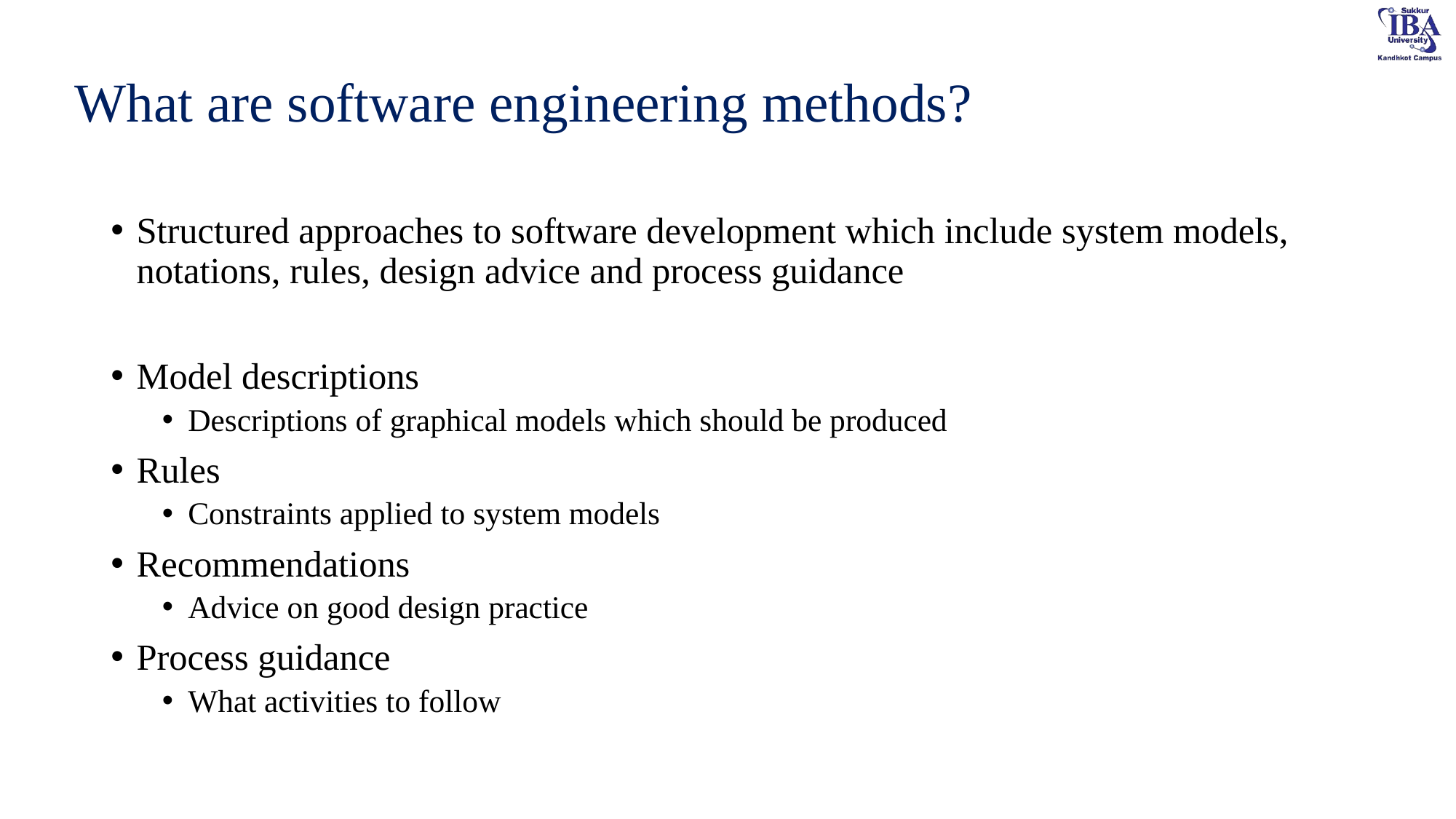

# What are software engineering methods?
Structured approaches to software development which include system models, notations, rules, design advice and process guidance

Model descriptions
Descriptions of graphical models which should be produced
Rules
Constraints applied to system models
Recommendations
Advice on good design practice
Process guidance
What activities to follow